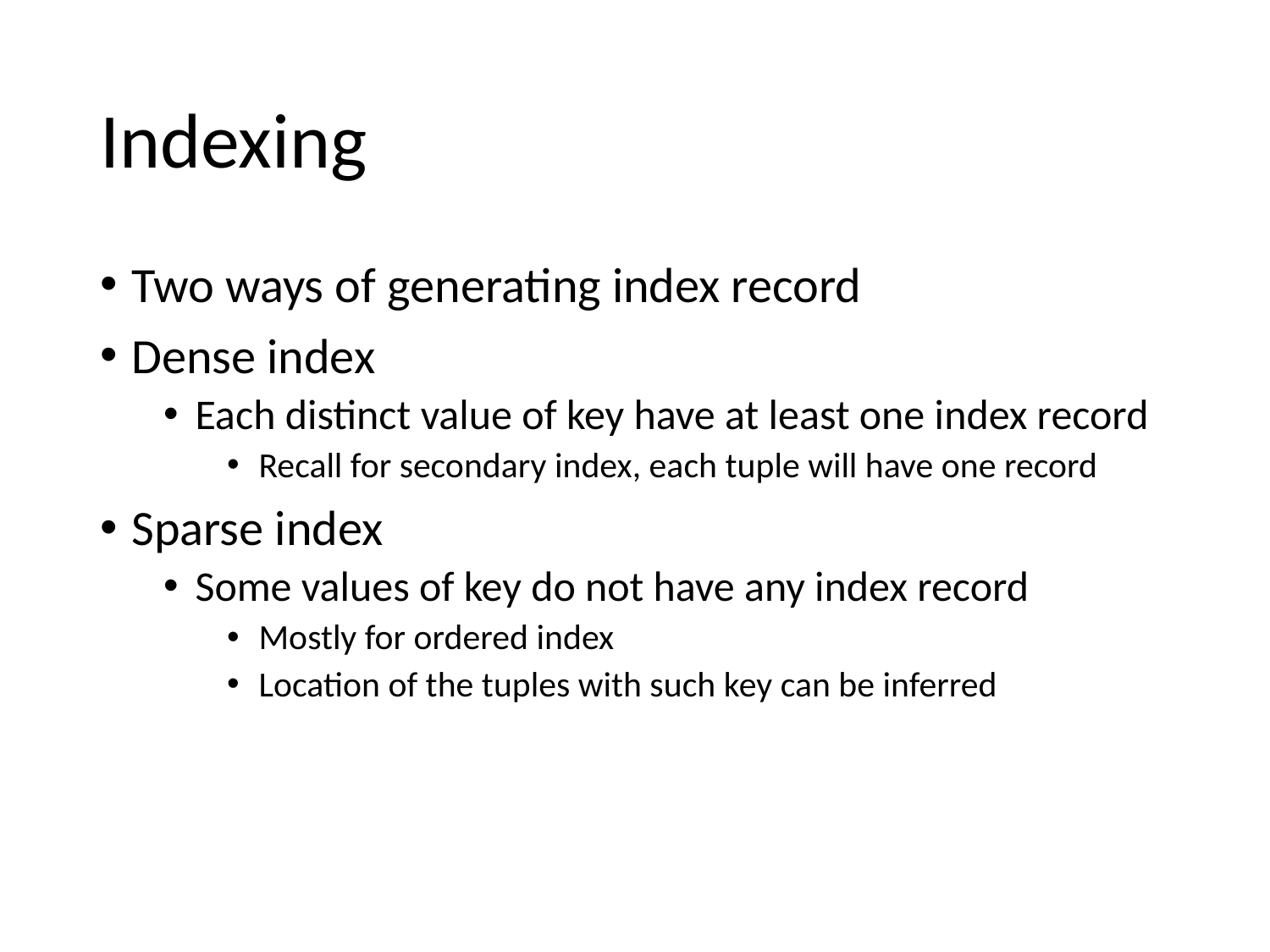

# Indexing
Two ways of generating index record
Dense index
Each distinct value of key have at least one index record
Recall for secondary index, each tuple will have one record
Sparse index
Some values of key do not have any index record
Mostly for ordered index
Location of the tuples with such key can be inferred